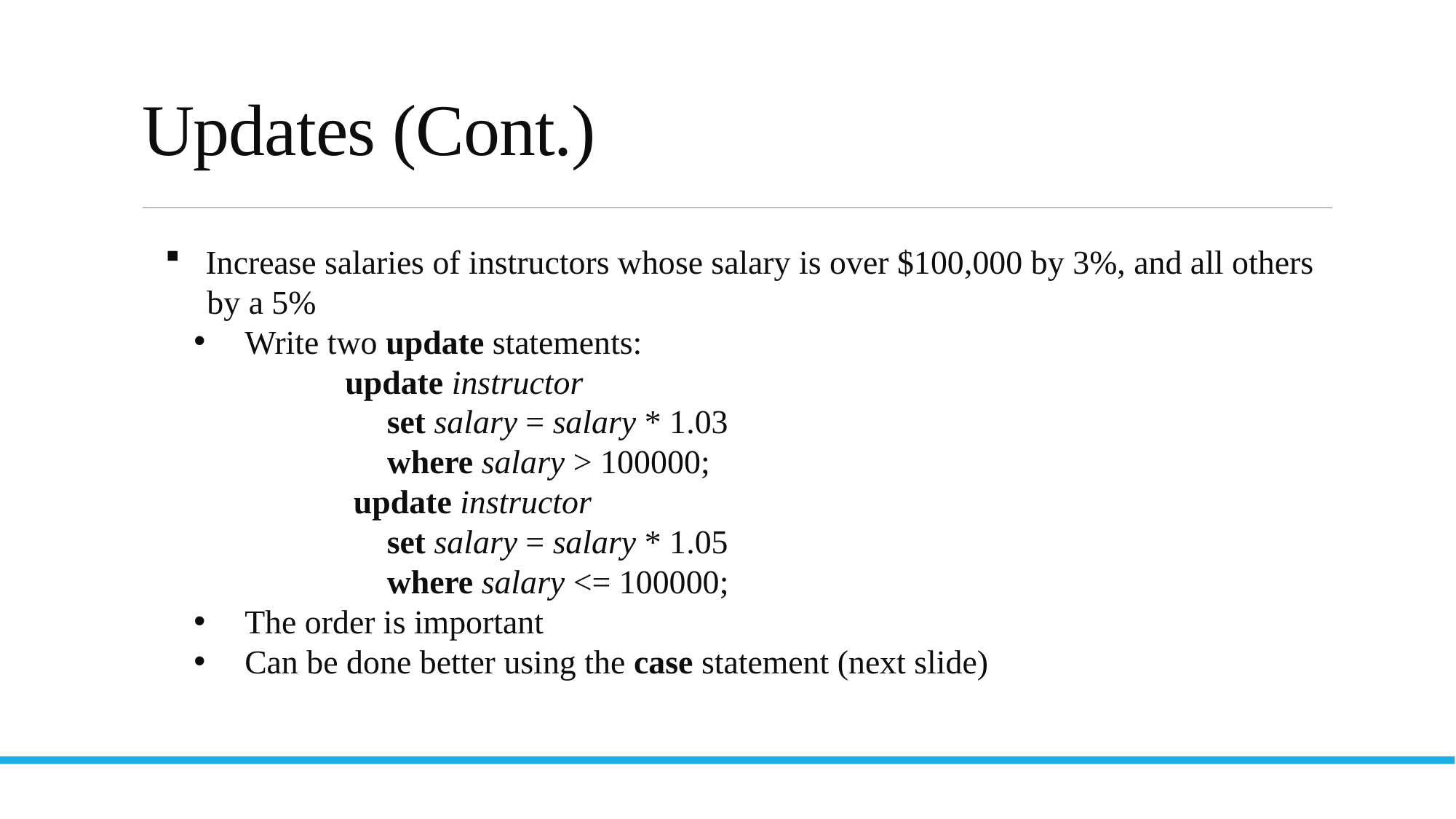

# Updates (Cont.)
   Increase salaries of instructors whose salary is over $100,000 by 3%, and all others
     by a 5%
   Write two update statements:
               update instructor
                    set salary = salary * 1.03
                    where salary > 100000;
                update instructor
                    set salary = salary * 1.05
                    where salary <= 100000;
   The order is important
   Can be done better using the case statement (next slide)